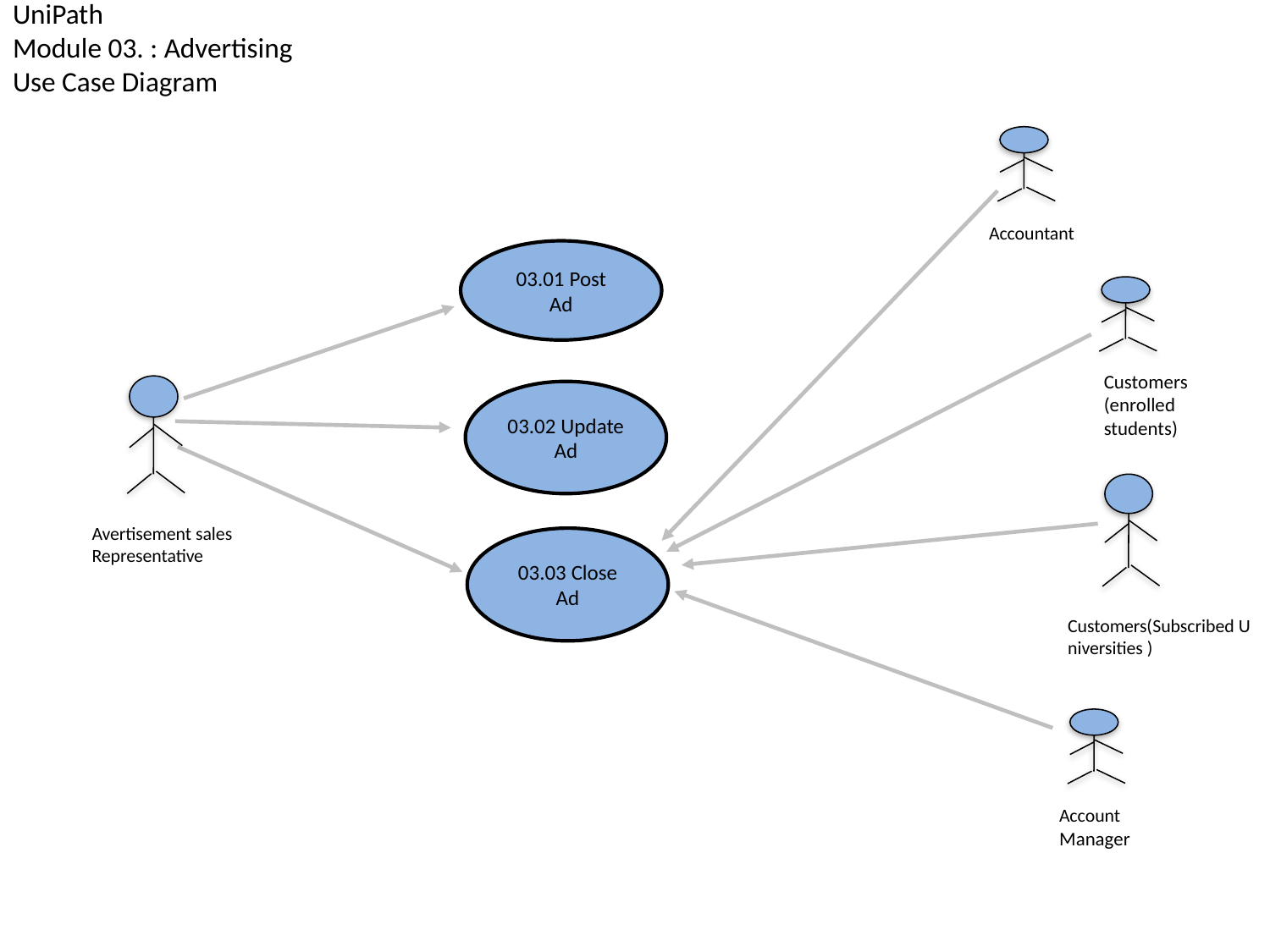

UniPath
Module 03. : Advertising
Use Case Diagram

Accountant
03.01 Post Ad

Customers
(enrolled students)

Avertisement sales Representative
03.02 Update Ad

Customers(Subscribed Universities )
03.03 Close Ad

Account Manager